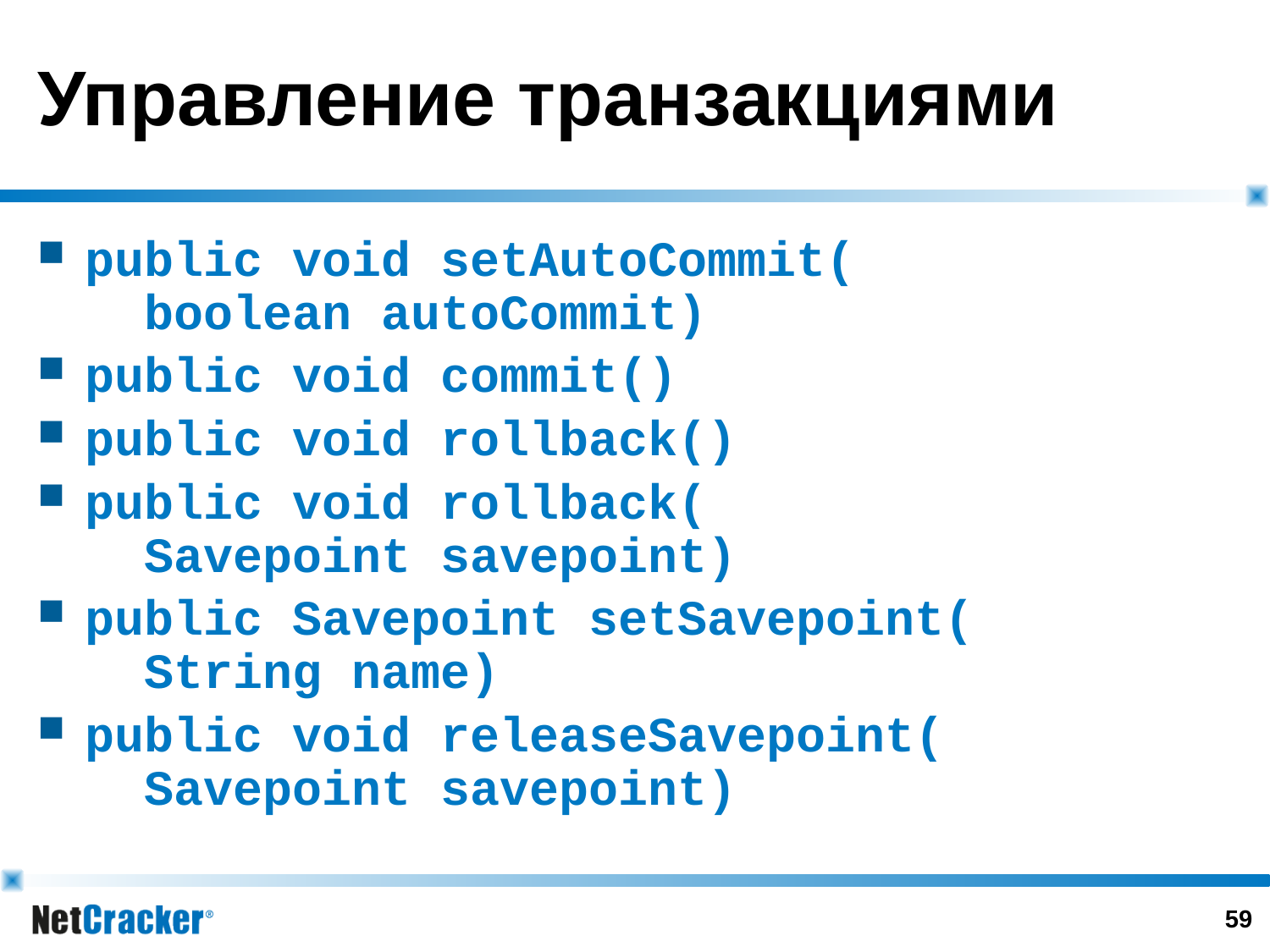

# Управление транзакциями
public void setAutoCommit(
  boolean autoCommit)
public void commit()
public void rollback()
public void rollback(
  Savepoint savepoint)
public Savepoint setSavepoint(
  String name)
public void releaseSavepoint(
  Savepoint savepoint)

59